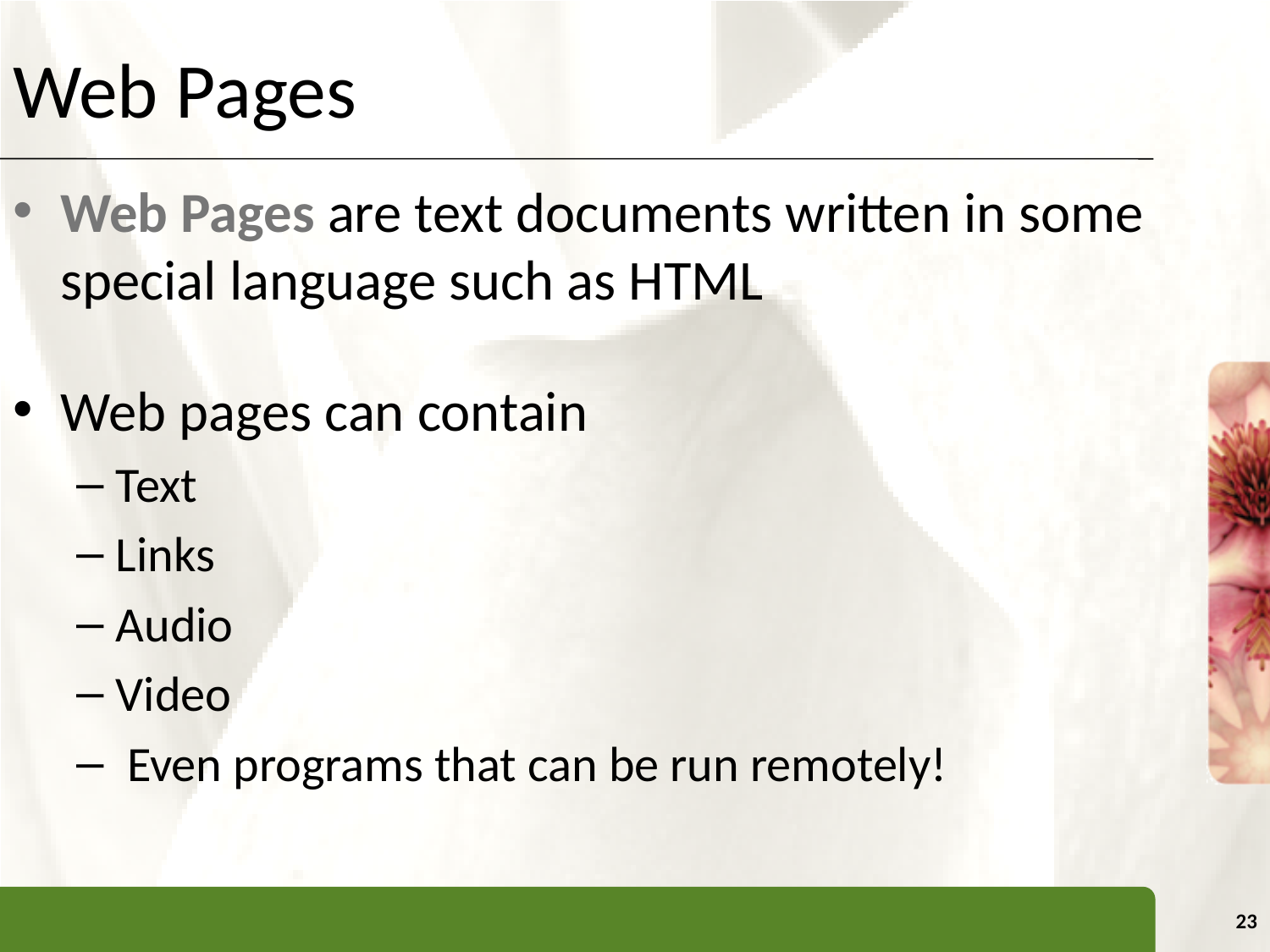

# Web Pages
Web Pages are text documents written in some special language such as HTML
Web pages can contain
Text
Links
Audio
Video
 Even programs that can be run remotely!
23